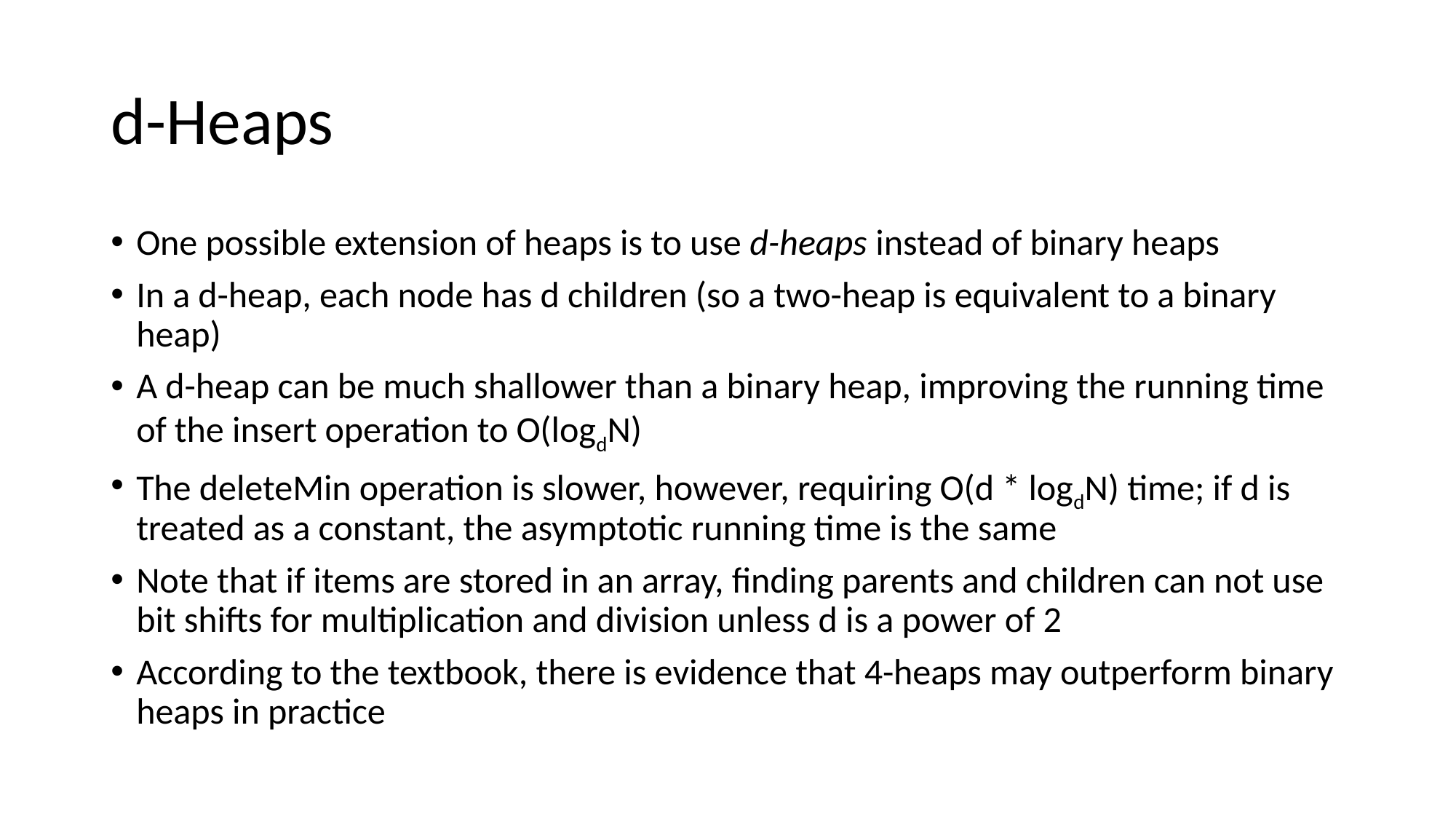

# d-Heaps
One possible extension of heaps is to use d-heaps instead of binary heaps
In a d-heap, each node has d children (so a two-heap is equivalent to a binary heap)
A d-heap can be much shallower than a binary heap, improving the running time of the insert operation to O(logdN)
The deleteMin operation is slower, however, requiring O(d * logdN) time; if d is treated as a constant, the asymptotic running time is the same
Note that if items are stored in an array, finding parents and children can not use bit shifts for multiplication and division unless d is a power of 2
According to the textbook, there is evidence that 4-heaps may outperform binary heaps in practice